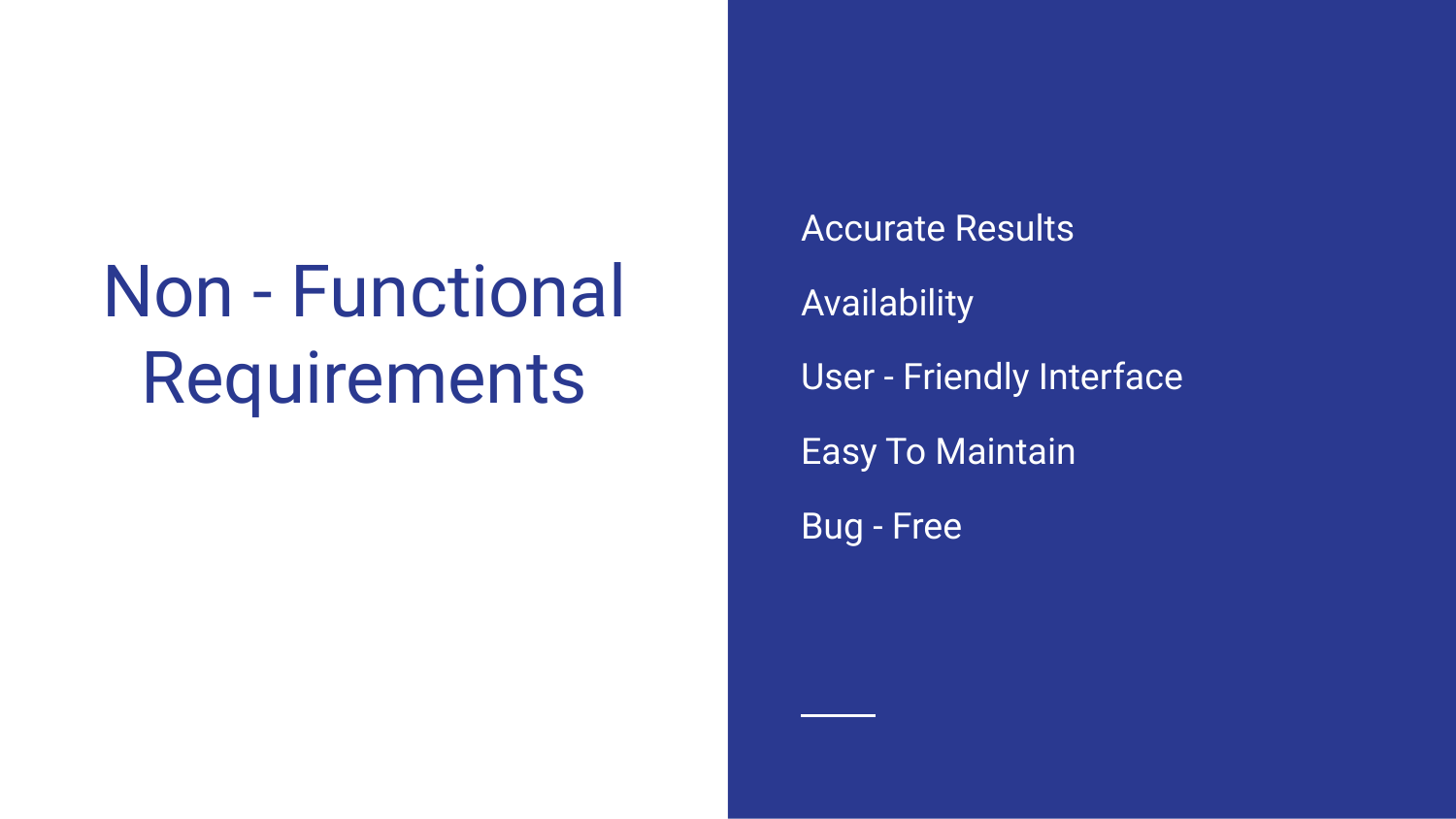

Accurate Results
Availability
User - Friendly Interface
Easy To Maintain
Bug - Free

# Non - Functional Requirements